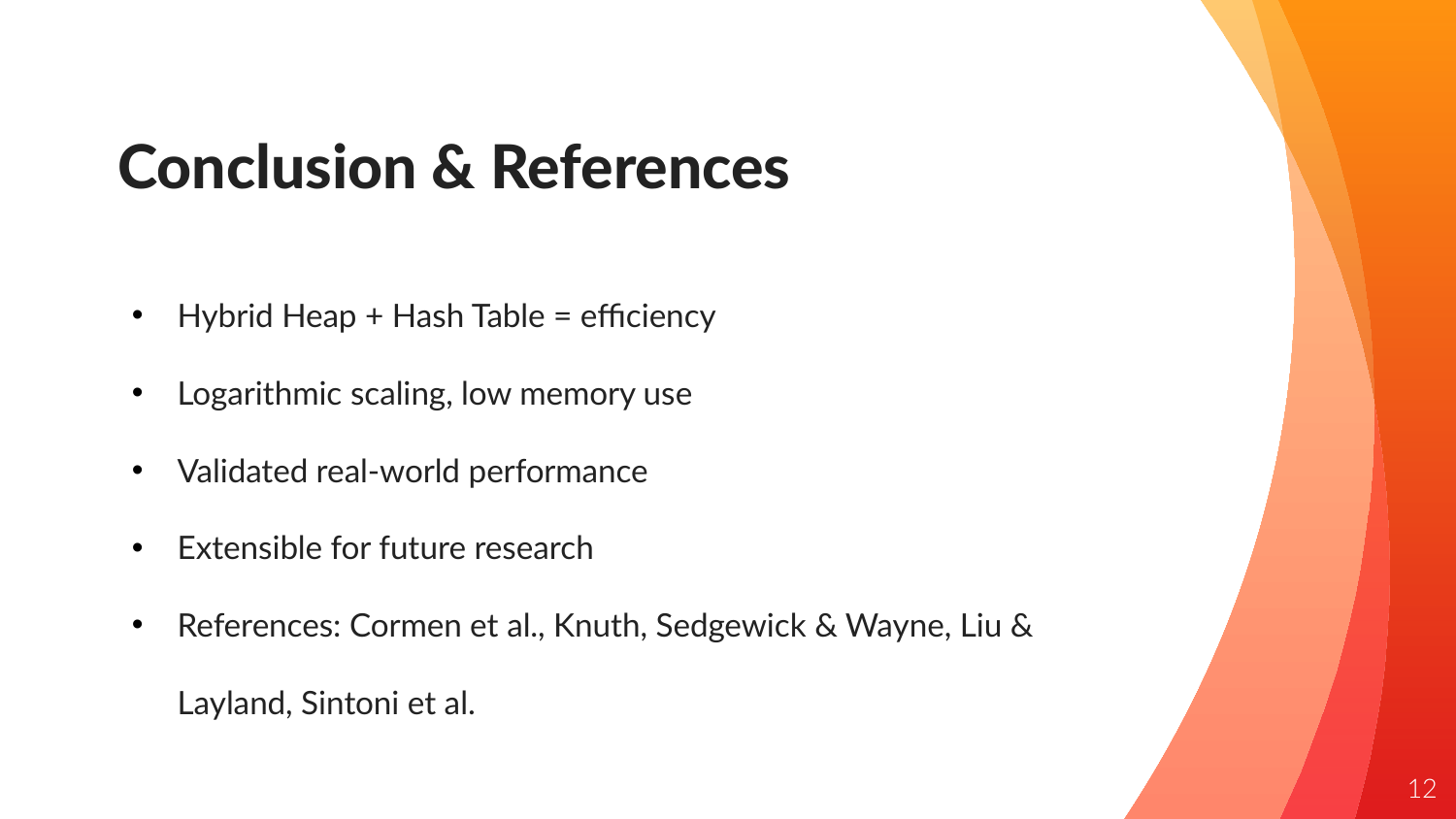

# Conclusion & References
Hybrid Heap + Hash Table = efficiency
Logarithmic scaling, low memory use
Validated real-world performance
Extensible for future research
References: Cormen et al., Knuth, Sedgewick & Wayne, Liu & Layland, Sintoni et al.
12